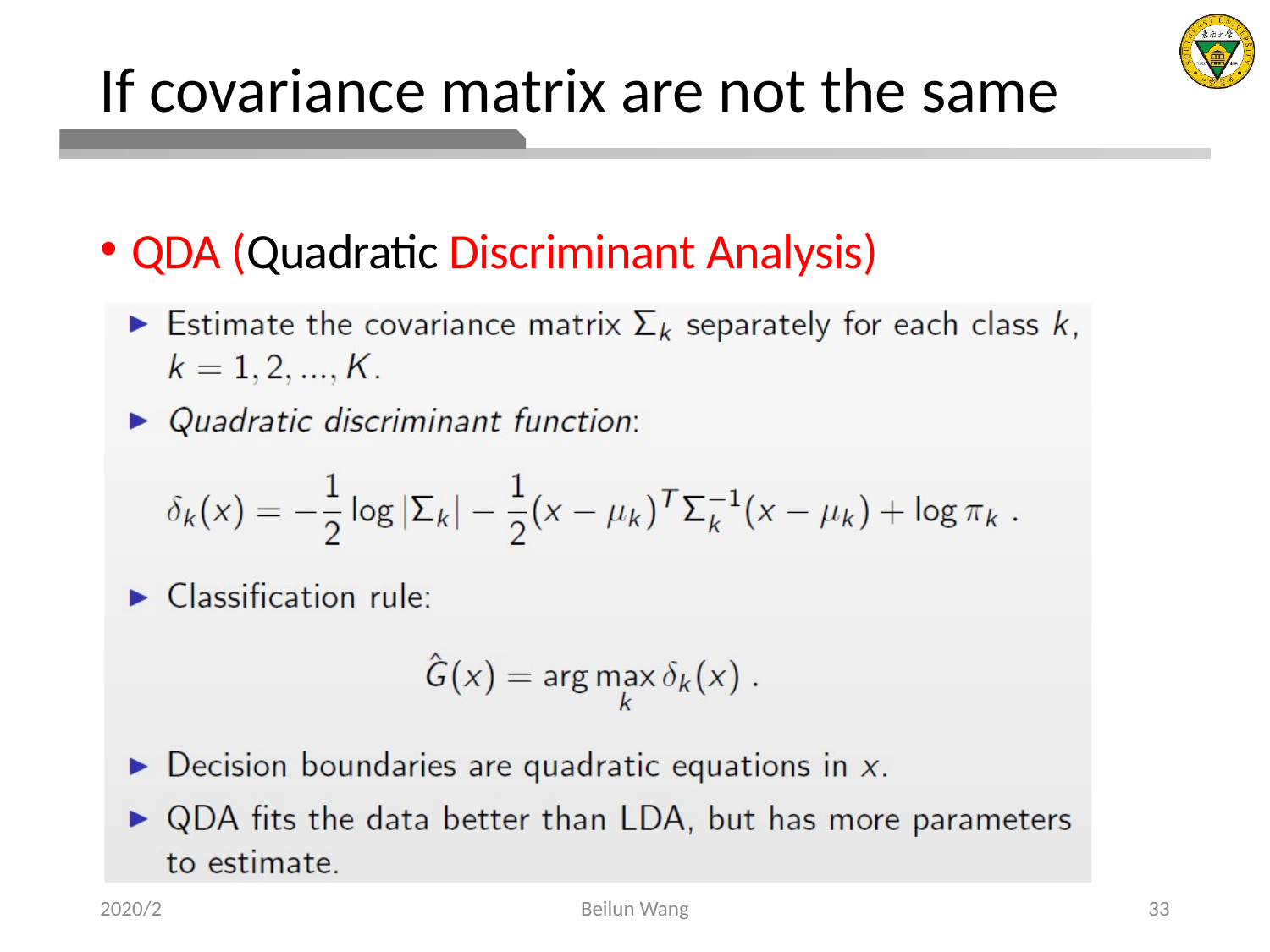

# If covariance matrix are not the same
QDA (Quadratic Discriminant Analysis)

2020/2
Beilun Wang
33